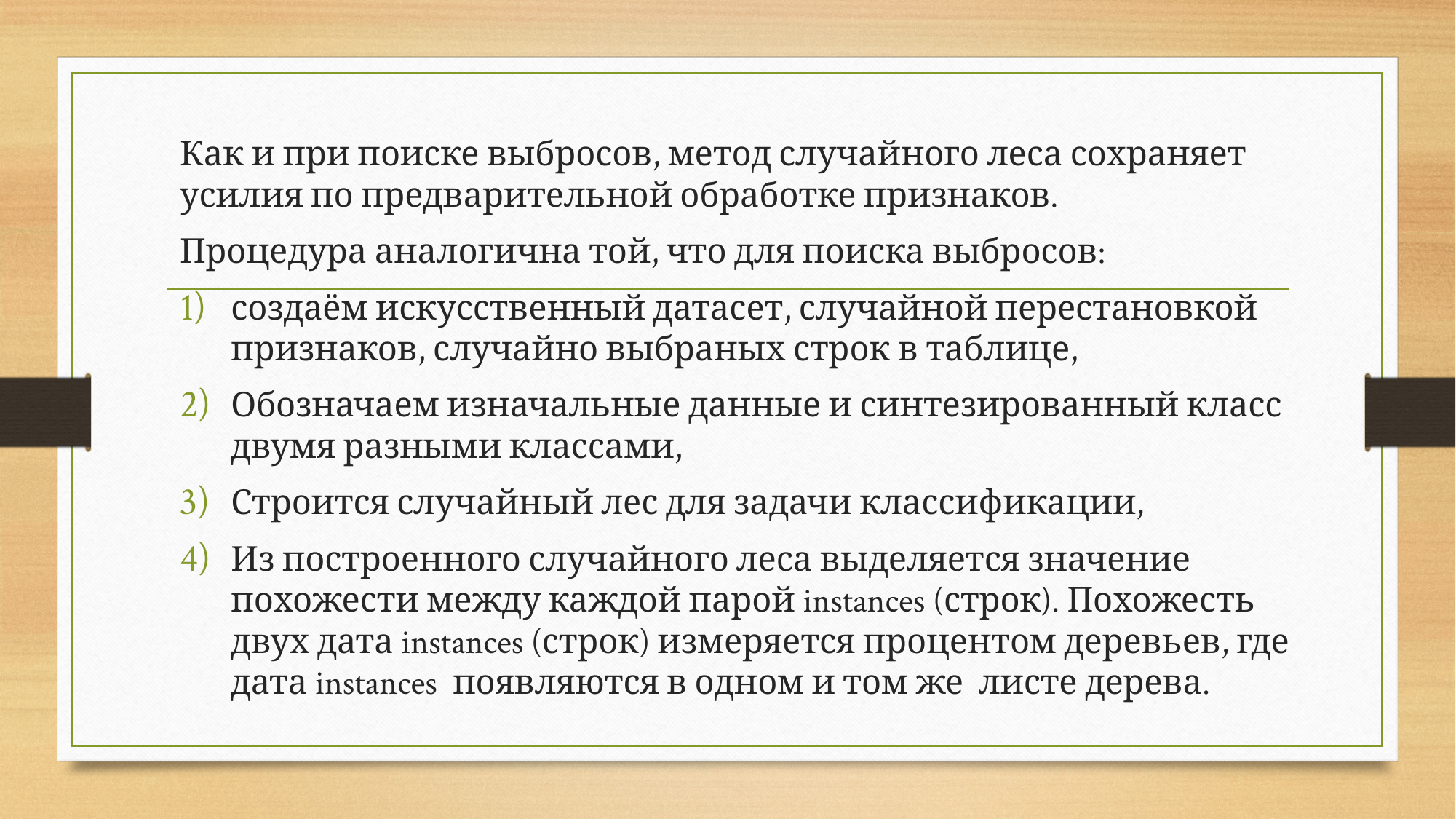

Как и при поиске выбросов, метод случайного леса сохраняет усилия по предварительной обработке признаков.
Процедура аналогична той, что для поиска выбросов:
создаём искусственный датасет, случайной перестановкой признаков, случайно выбраных строк в таблице,
Обозначаем изначальные данные и синтезированный класс двумя разными классами,
Строится случайный лес для задачи классификации,
Из построенного случайного леса выделяется значение похожести между каждой парой instances (строк). Похожесть двух дата instances (строк) измеряется процентом деревьев, где дата instances  появляются в одном и том же  листе дерева.